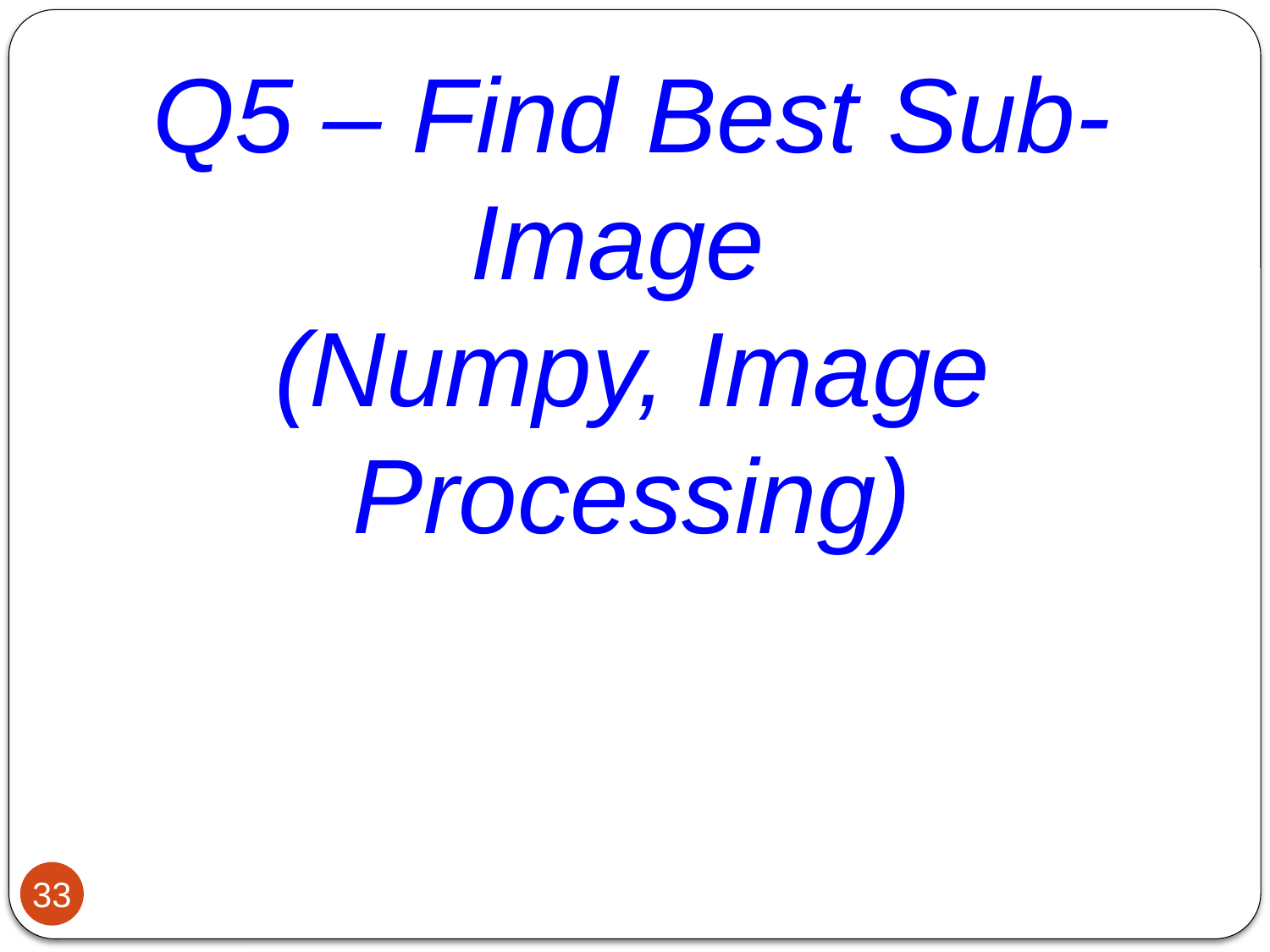

# Q5 – Find Best Sub-Image (Numpy, Image Processing)
33